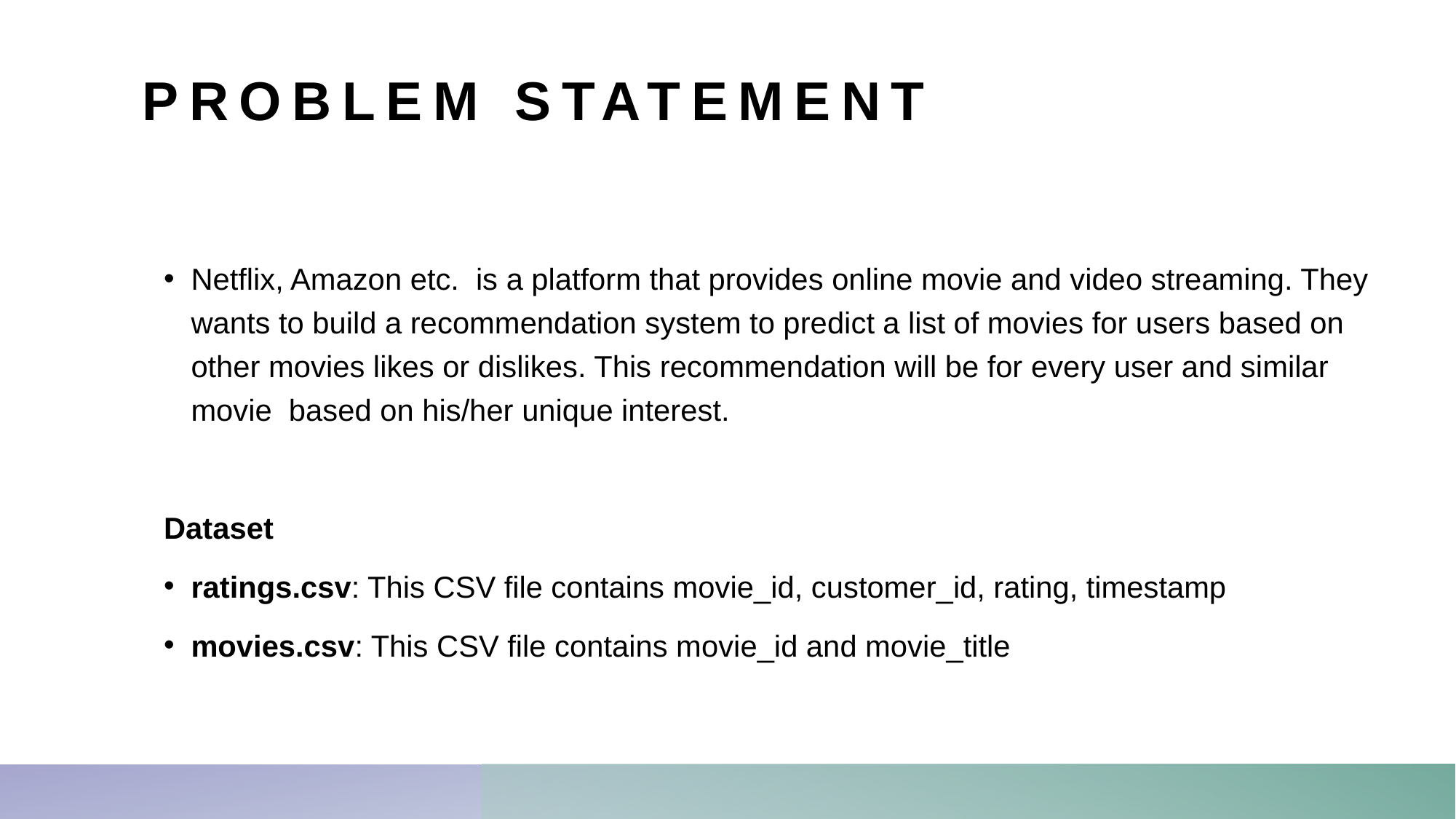

# Problem Statement
Netflix, Amazon etc.  is a platform that provides online movie and video streaming. They wants to build a recommendation system to predict a list of movies for users based on other movies likes or dislikes. This recommendation will be for every user and similar movie  based on his/her unique interest.

Dataset
ratings.csv: This CSV file contains movie_id, customer_id, rating, timestamp
movies.csv: This CSV file contains movie_id and movie_title